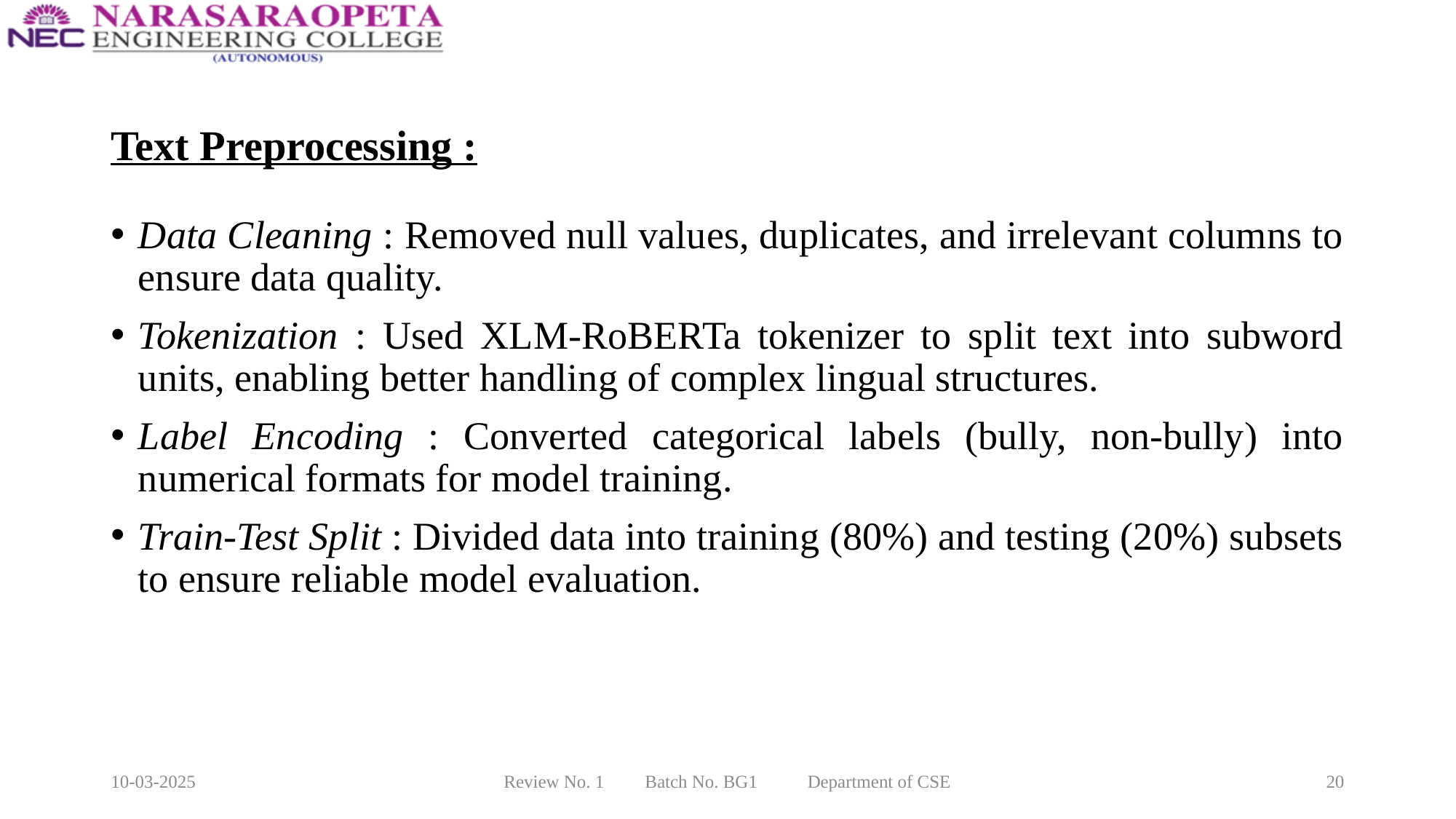

# Text Preprocessing :
Data Cleaning : Removed null values, duplicates, and irrelevant columns to ensure data quality.
Tokenization : Used XLM-RoBERTa tokenizer to split text into subword units, enabling better handling of complex lingual structures.
Label Encoding : Converted categorical labels (bully, non-bully) into numerical formats for model training.
Train-Test Split : Divided data into training (80%) and testing (20%) subsets to ensure reliable model evaluation.
10-03-2025
Review No. 1         Batch No. BG1           Department of CSE
20